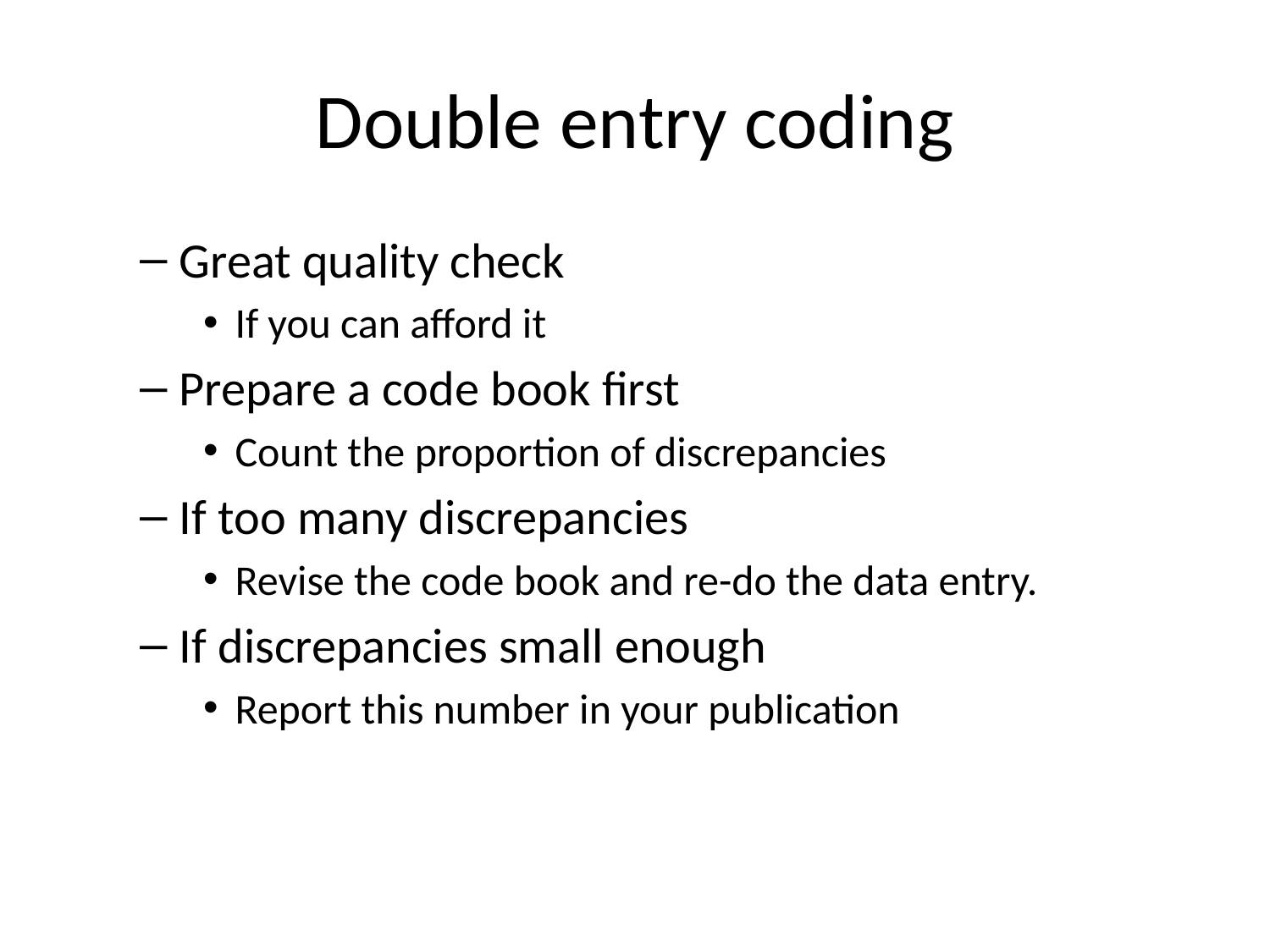

# Double entry coding
Great quality check
If you can afford it
Prepare a code book first
Count the proportion of discrepancies
If too many discrepancies
Revise the code book and re-do the data entry.
If discrepancies small enough
Report this number in your publication